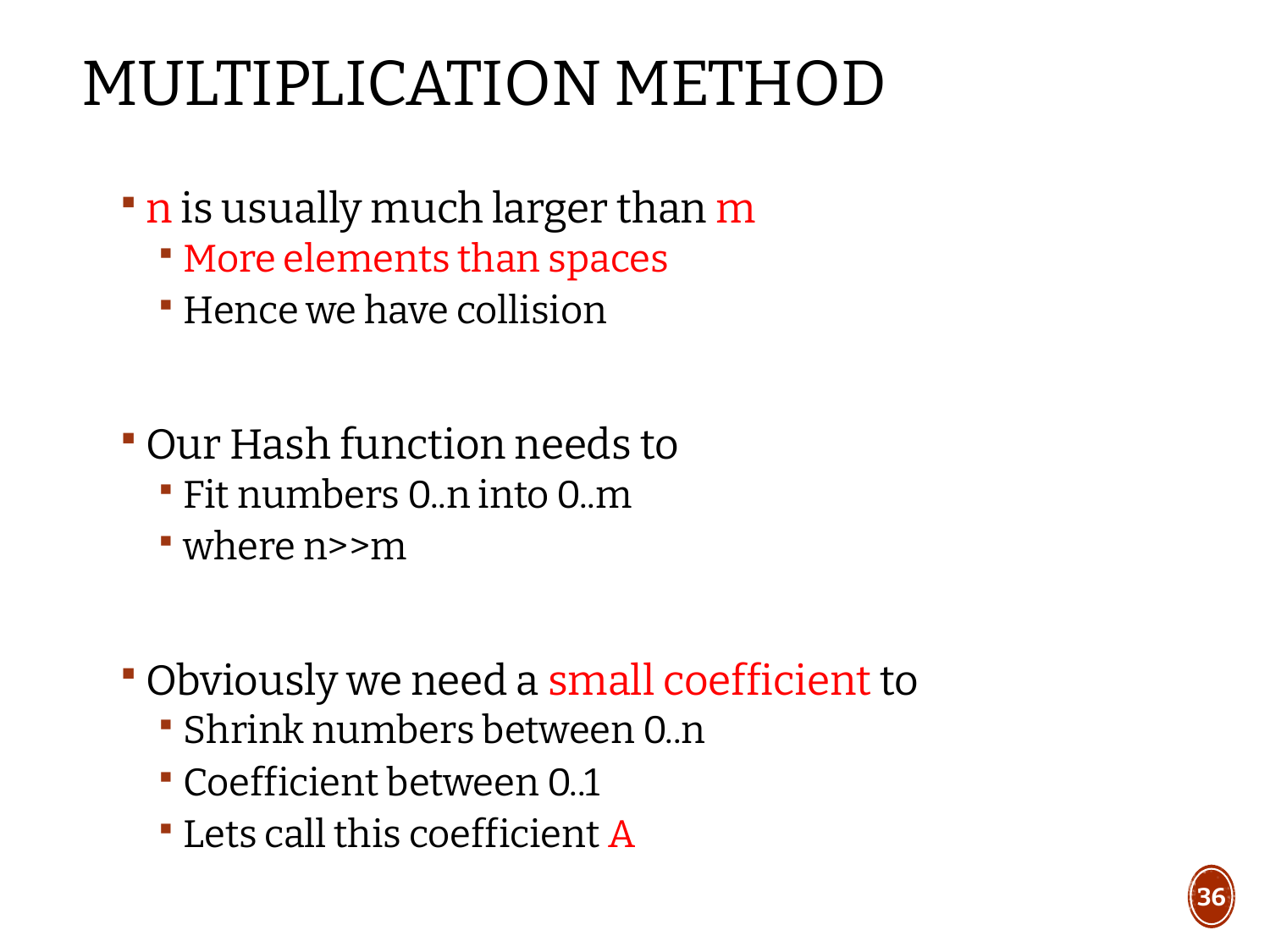

# Multiplication Method
n is usually much larger than m
More elements than spaces
Hence we have collision

Our Hash function needs to
Fit numbers 0..n into 0..m
where n>>m

Obviously we need a small coefficient to
Shrink numbers between 0..n
Coefficient between 0..1
Lets call this coefficient A

36